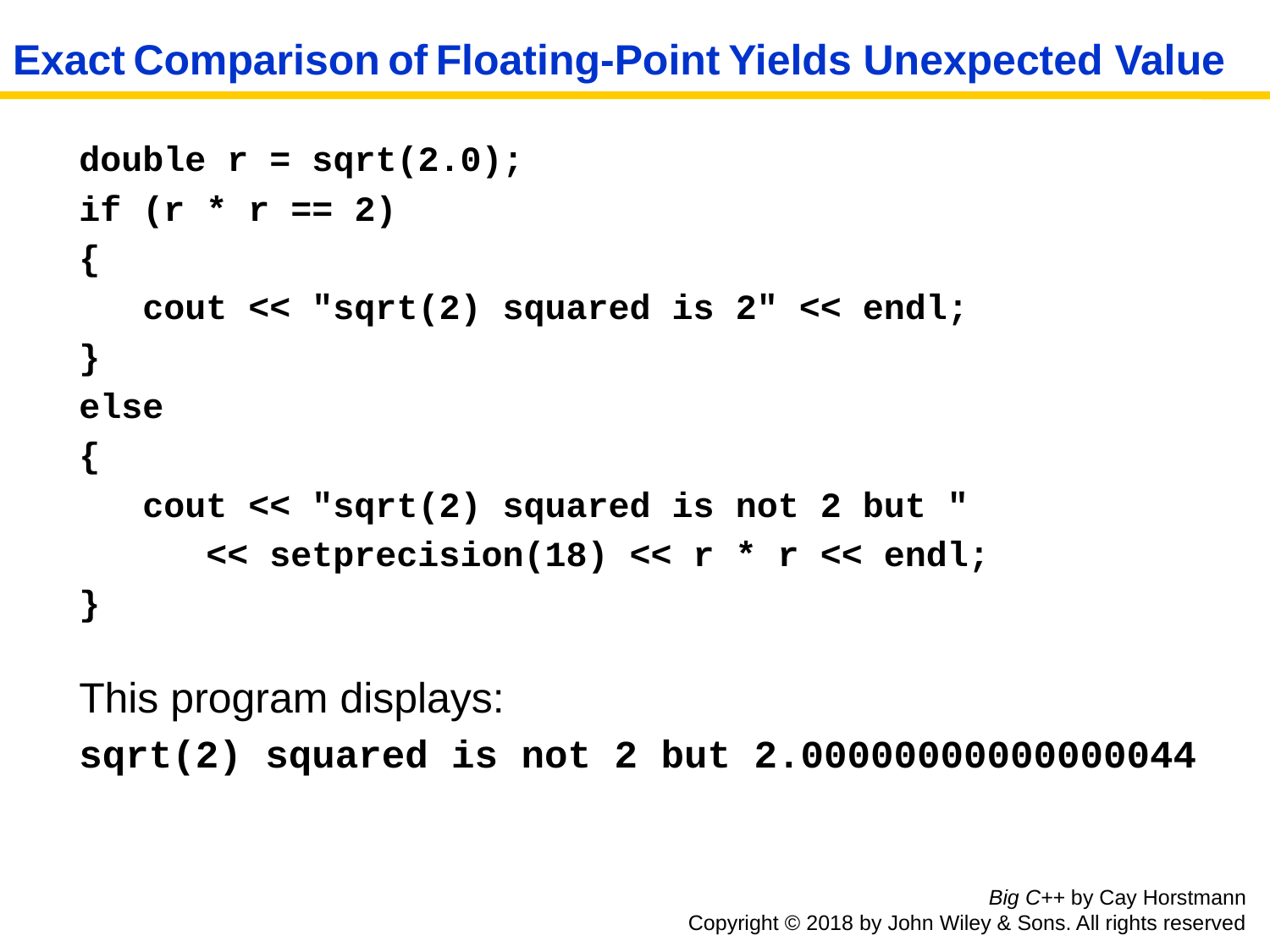

# Exact Comparison of Floating-Point Yields Unexpected Value
double r = sqrt(2.0);
if (r * r == 2)
{
   cout << "sqrt(2) squared is 2" << endl;
}
else
{
   cout << "sqrt(2) squared is not 2 but "
      << setprecision(18) << r * r << endl;
}

This program displays:
sqrt(2) squared is not 2 but 2.00000000000000044

Big C++ by Cay Horstmann
Copyright © 2018 by John Wiley & Sons. All rights reserved